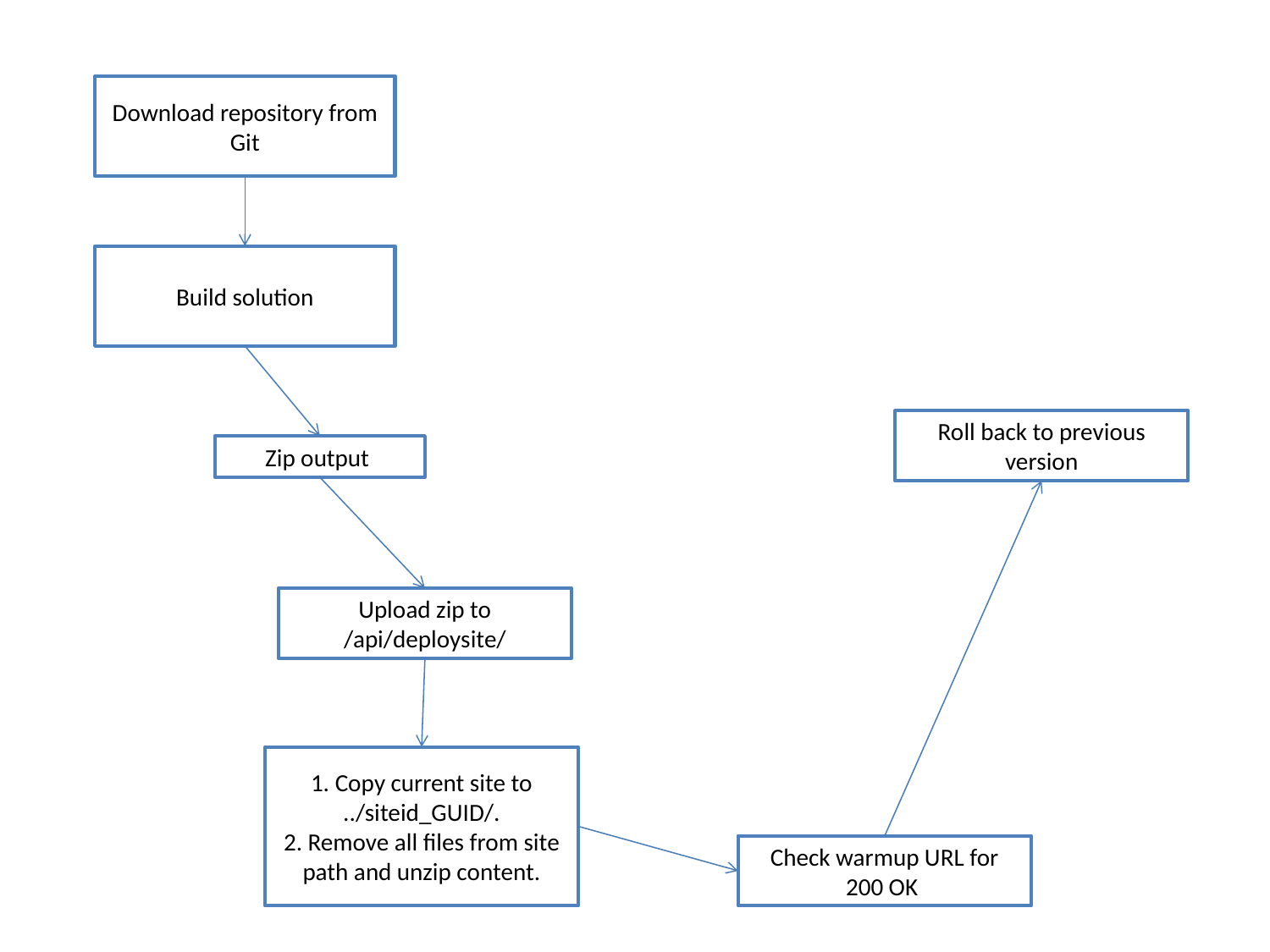

Download repository from Git
Build solution
Roll back to previous version
Zip output
Upload zip to /api/deploysite/
1. Copy current site to ../siteid_GUID/.
2. Remove all files from site path and unzip content.
Check warmup URL for 200 OK